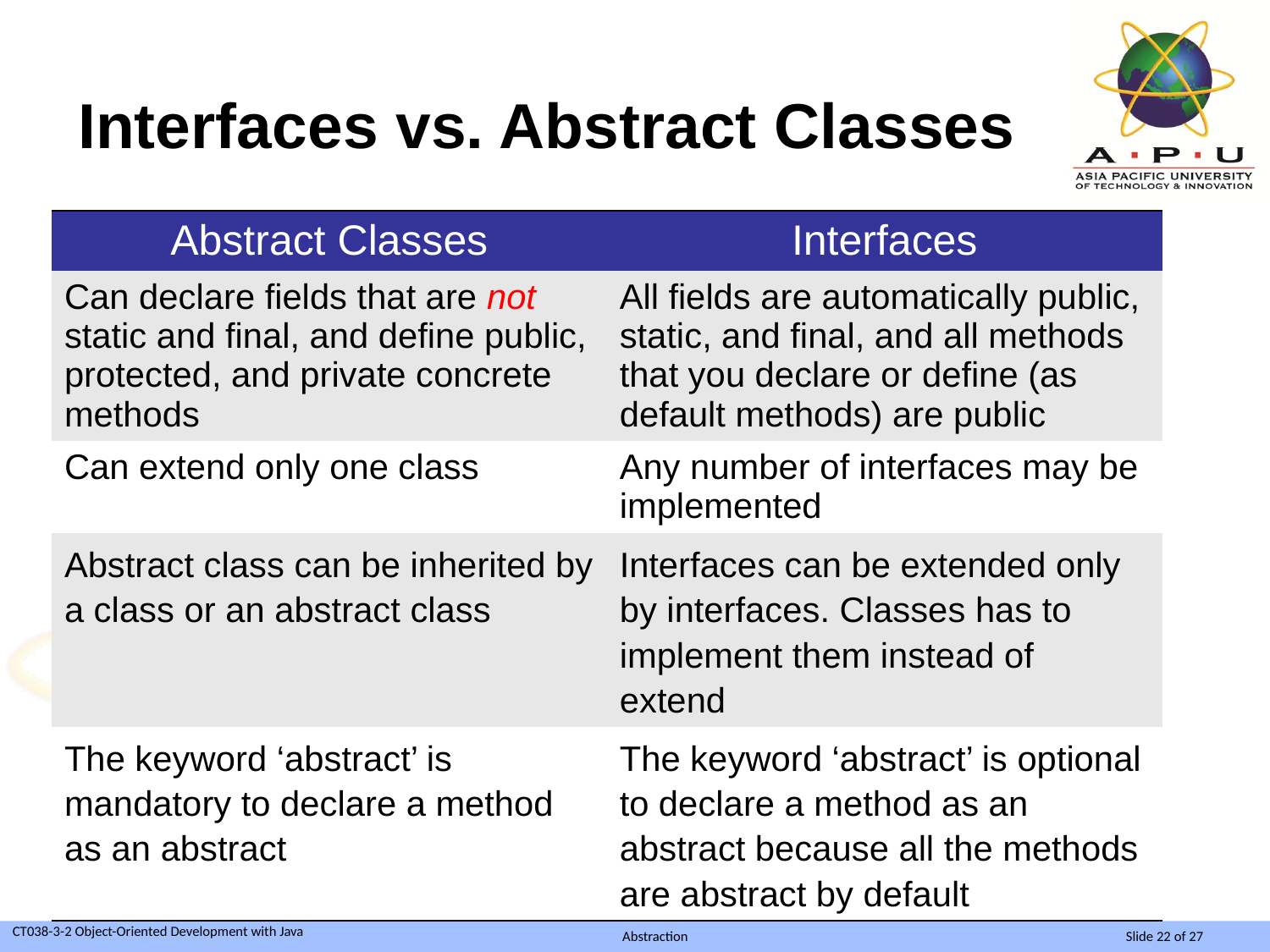

# Interfaces vs. Abstract Classes
| Abstract Classes | Interfaces |
| --- | --- |
| Can declare fields that are not static and final, and define public, protected, and private concrete methods | All fields are automatically public, static, and final, and all methods that you declare or define (as default methods) are public |
| Can extend only one class | Any number of interfaces may be implemented |
| Abstract class can be inherited by a class or an abstract class | Interfaces can be extended only by interfaces. Classes has to implement them instead of extend |
| The keyword ‘abstract’ is mandatory to declare a method as an abstract | The keyword ‘abstract’ is optional to declare a method as an abstract because all the methods are abstract by default |